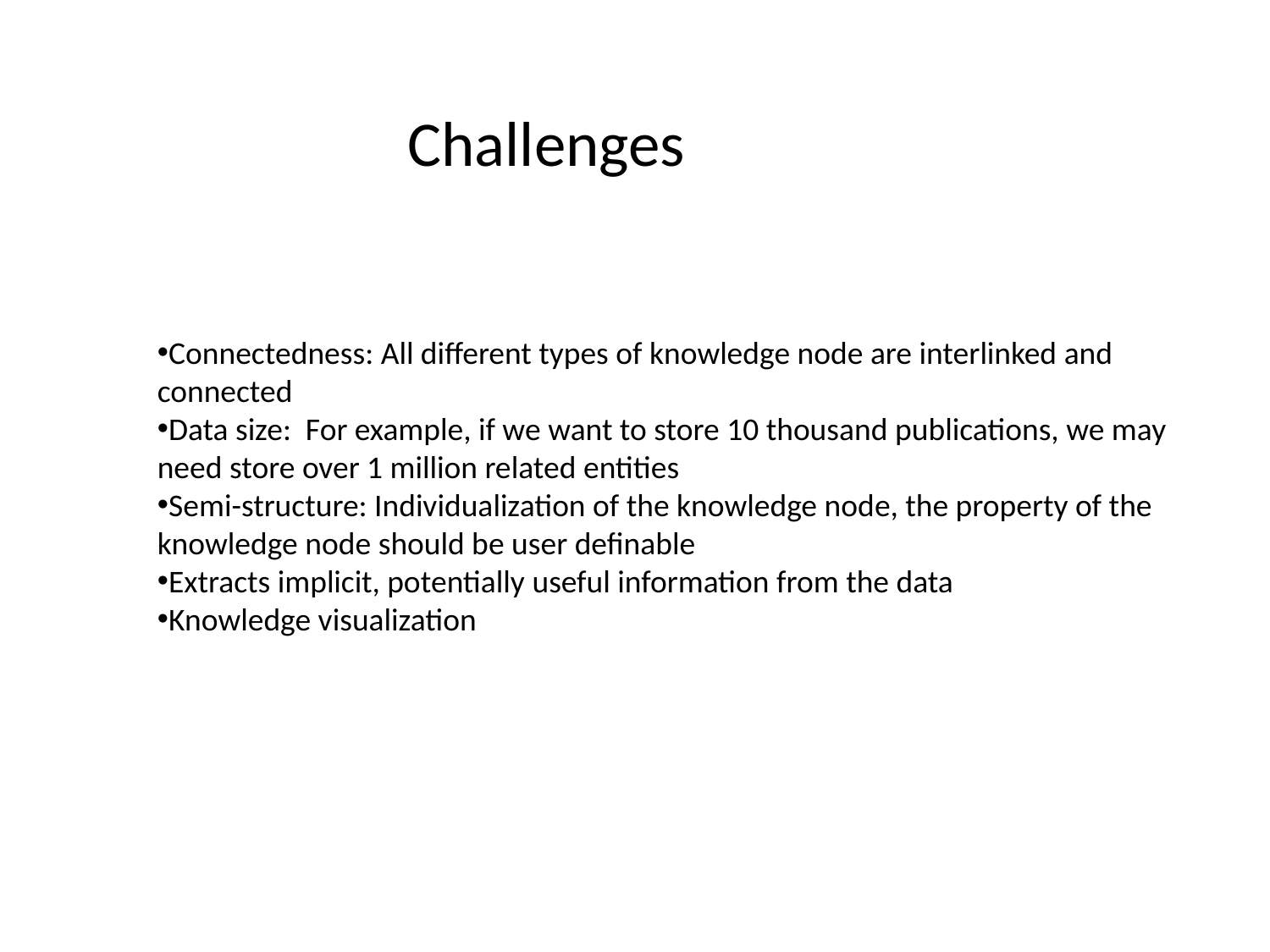

Challenges
Connectedness: All different types of knowledge node are interlinked and connected
Data size:  For example, if we want to store 10 thousand publications, we may need store over 1 million related entities
Semi-structure: Individualization of the knowledge node, the property of the knowledge node should be user definable
Extracts implicit, potentially useful information from the data
Knowledge visualization